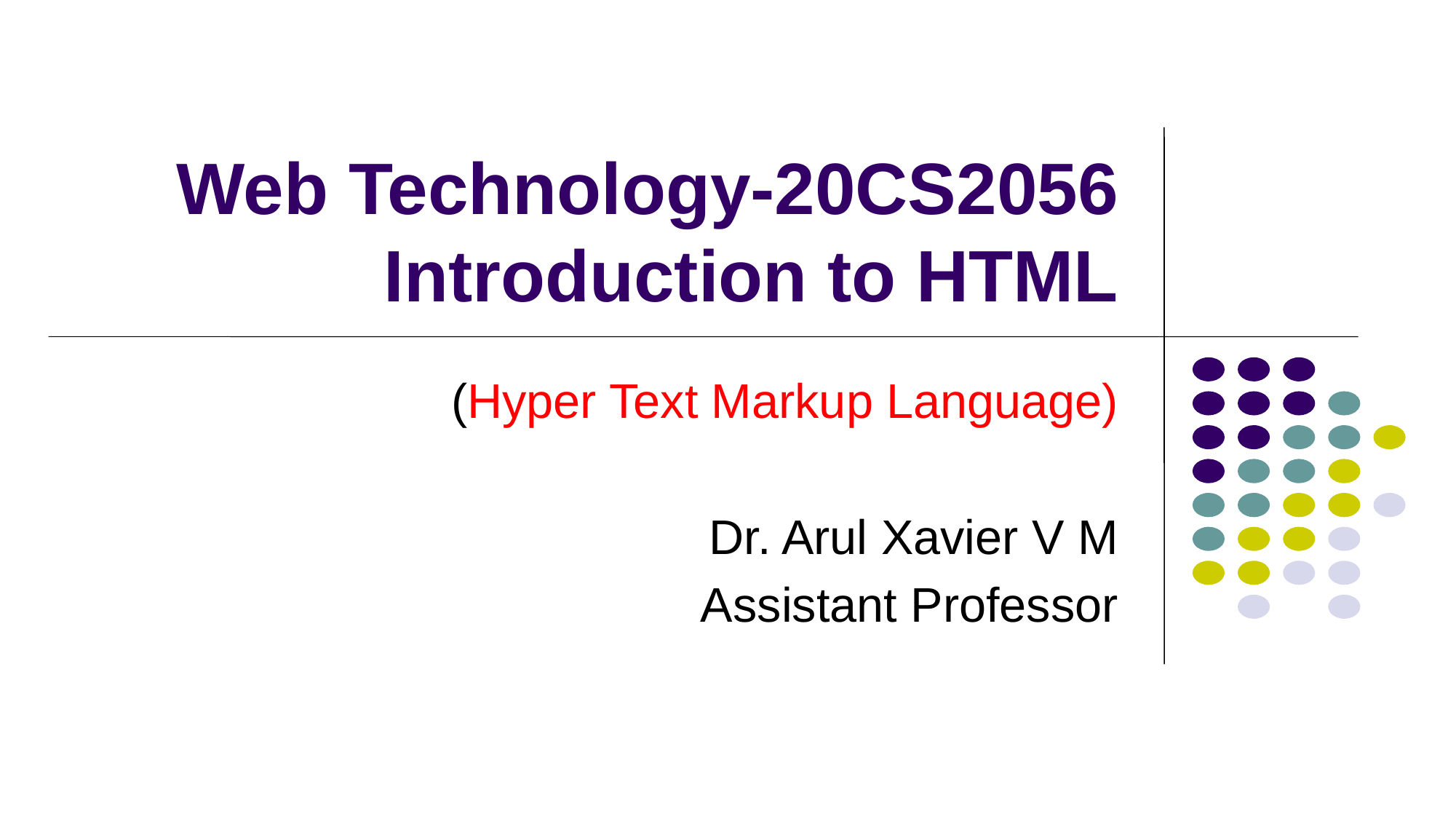

# Web Technology-20CS2056 Introduction to HTML
(Hyper Text Markup Language)

Dr. Arul Xavier V M
Assistant Professor